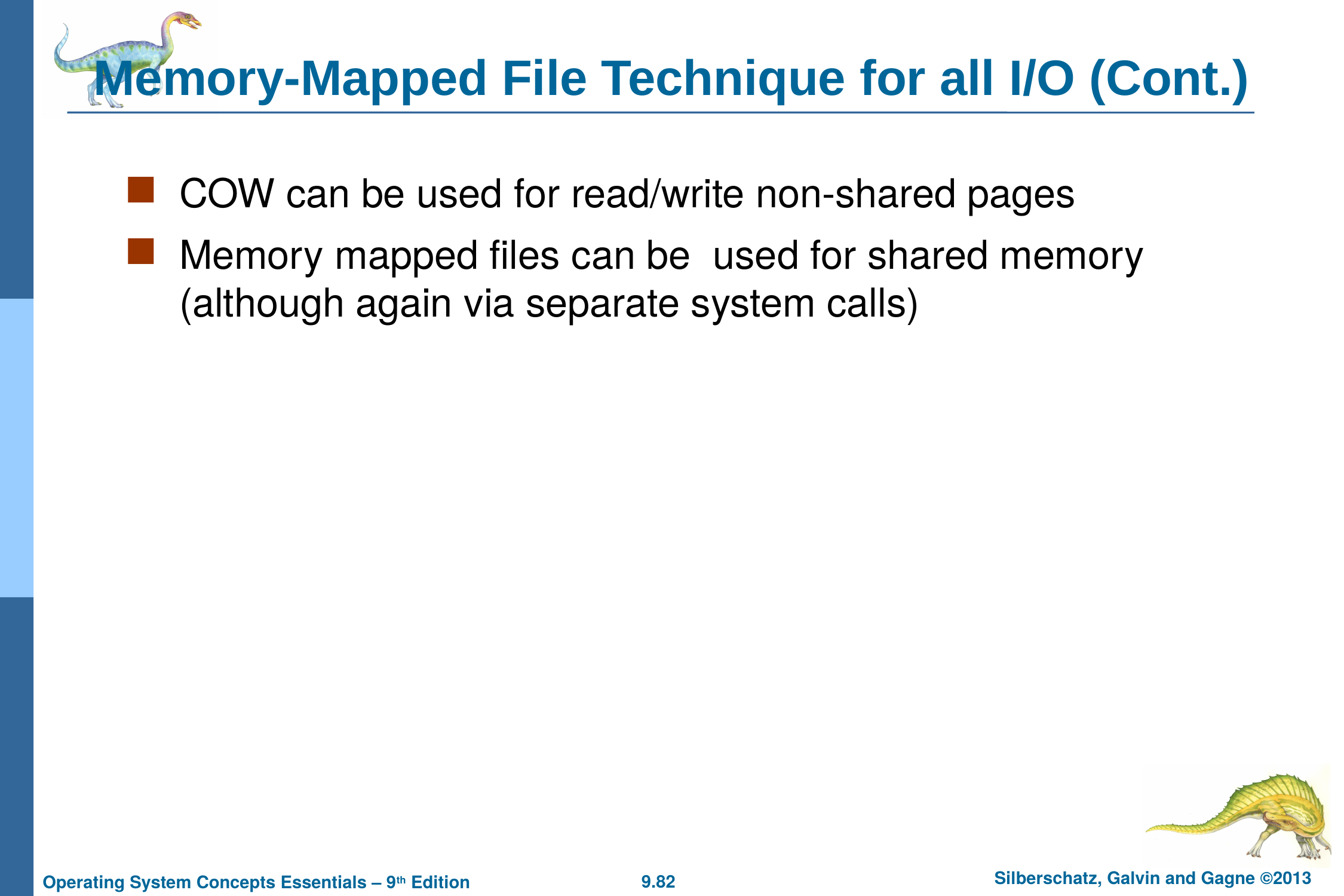

# Memory-Mapped File Technique for all I/O (Cont.)
COW can be used for read/write non-shared pages
Memory mapped files can be  used for shared memory (although again via separate system calls)